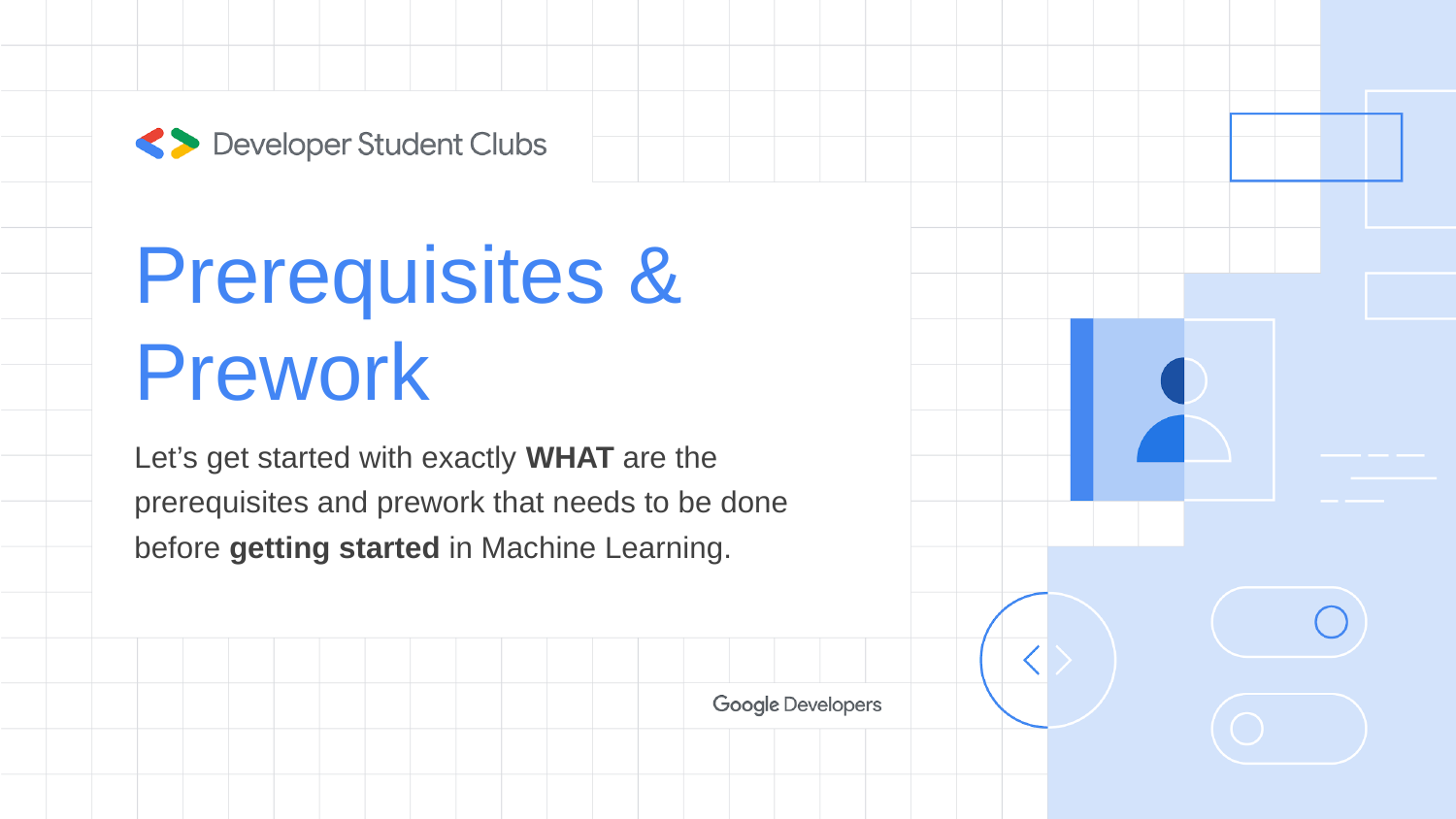

# Prerequisites & Prework
Let’s get started with exactly WHAT are the prerequisites and prework that needs to be done before getting started in Machine Learning.